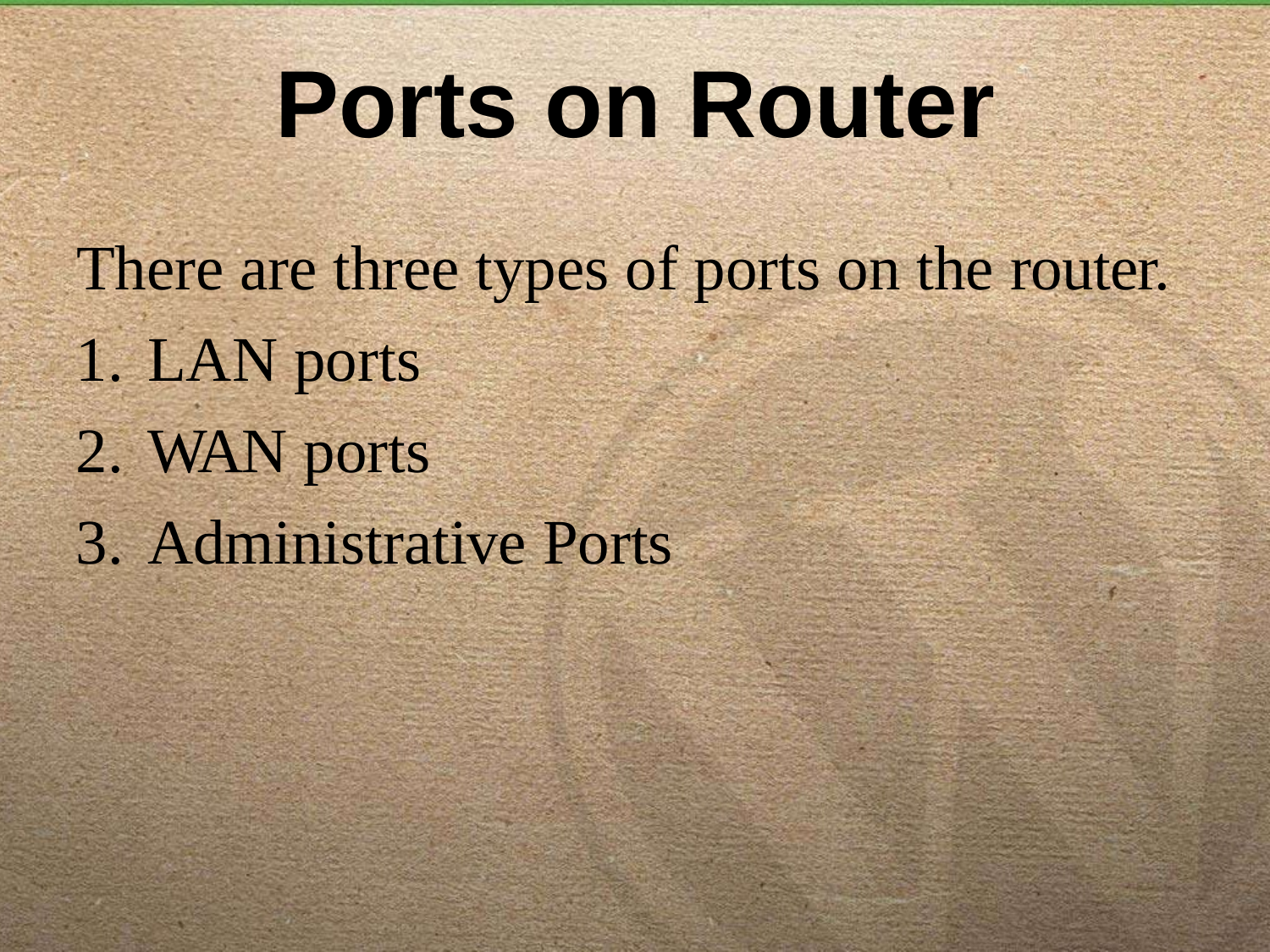

# Ports on Router
There are three types of ports on the router.
LAN ports
WAN ports
Administrative Ports